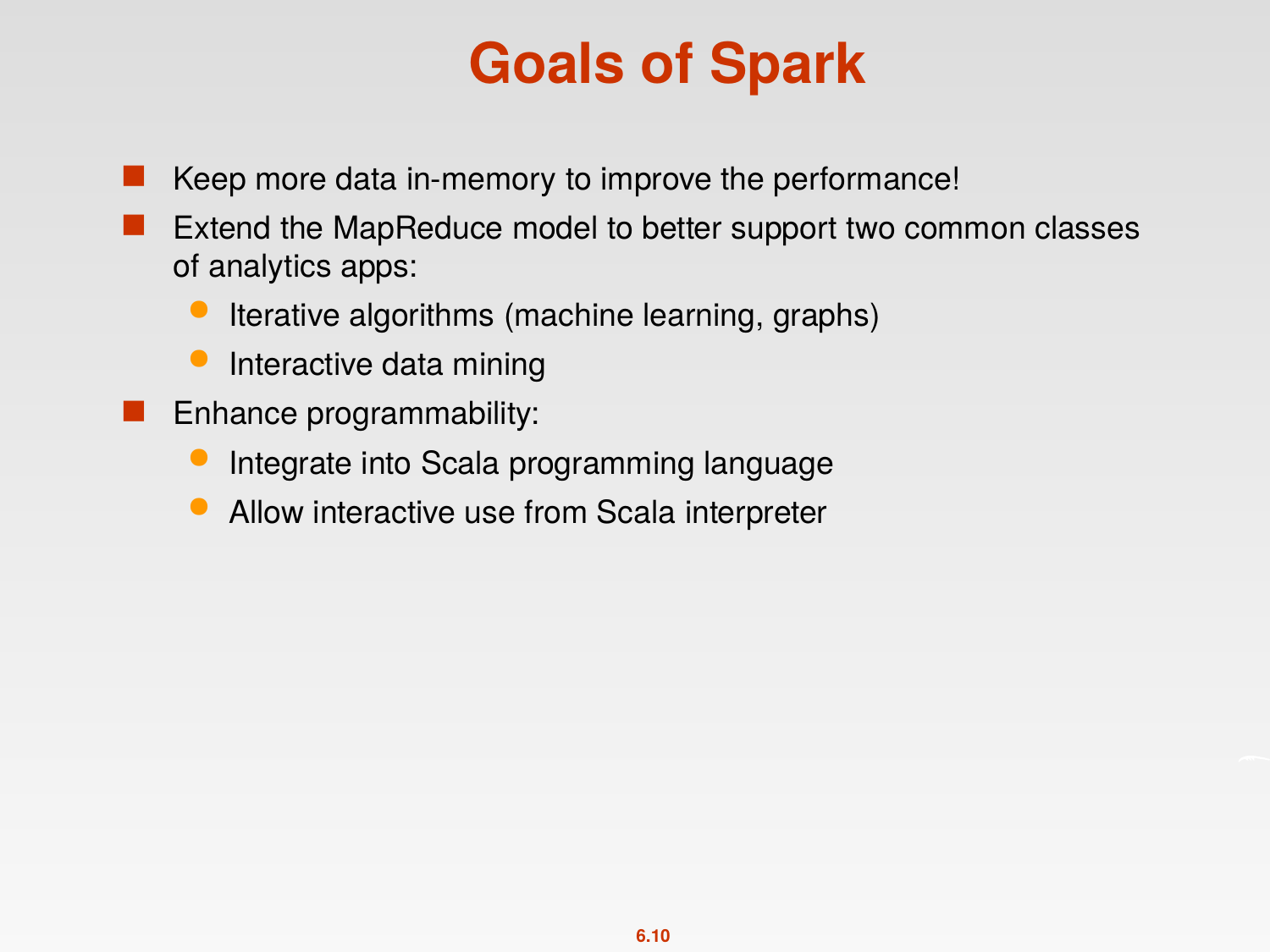

# Goals of Spark
Keep more data in-memory to improve the performance!
Extend the MapReduce model to better support two common classes of analytics apps:
Iterative algorithms (machine learning, graphs)
Interactive data mining
Enhance programmability:
Integrate into Scala programming language
Allow interactive use from Scala interpreter